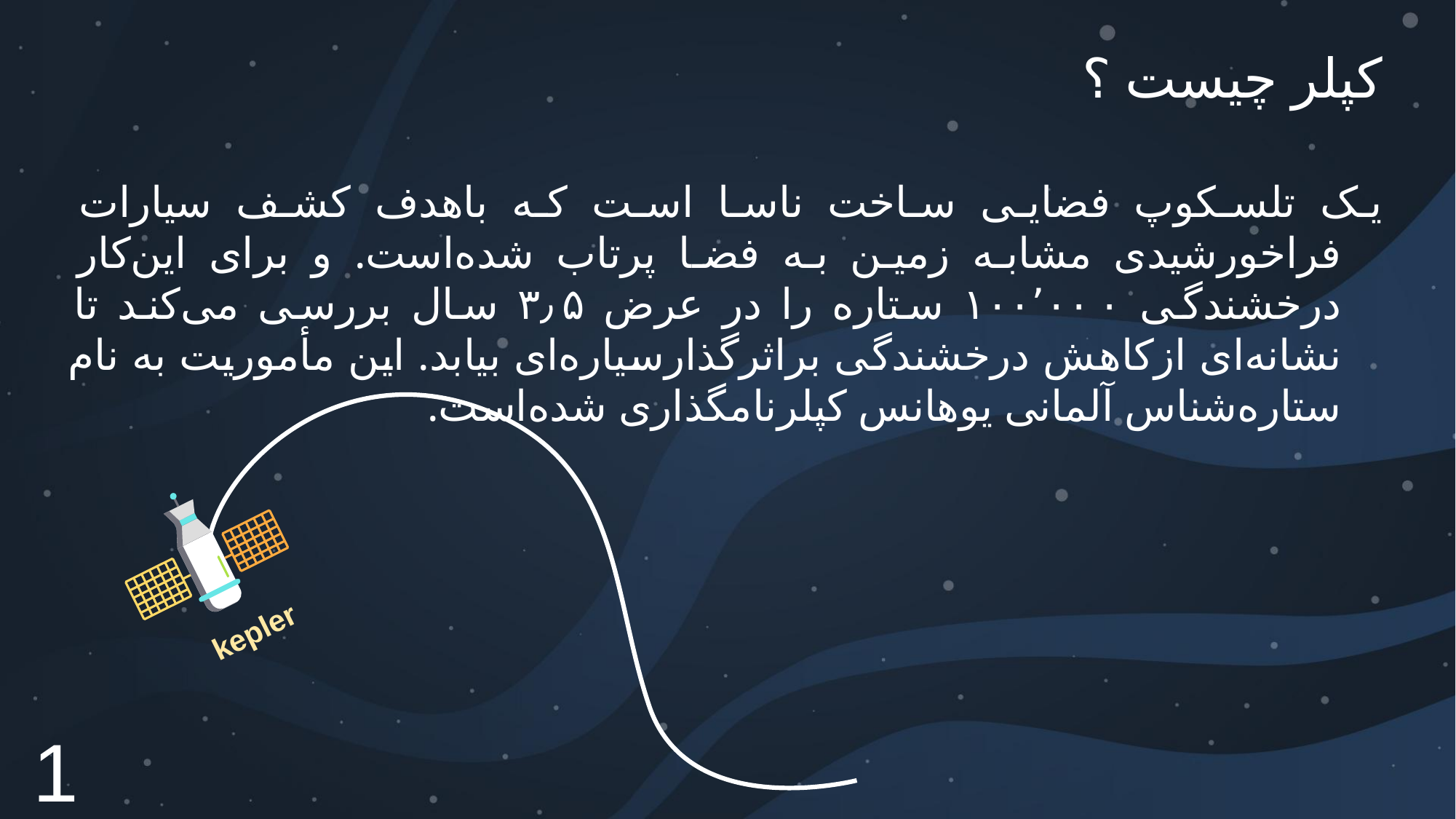

کپلر چیست ؟

یک تلسکوپ فضایی ساخت ناسا است که باهدف کشف سیارات فراخورشیدی مشابه زمین به فضا پرتاب شده‌است. و برای این‌کار درخشندگی ۱۰۰٬۰۰۰ ستاره را در عرض ۳٫۵ سال بررسی می‌کند تا نشانه‌ای ازکاهش درخشندگی براثرگذارسیاره‌ای بیابد. این مأموریت به نام ستاره‌شناس آلمانی یوهانس کپلرنامگذاری شده‌است.

kepler
1